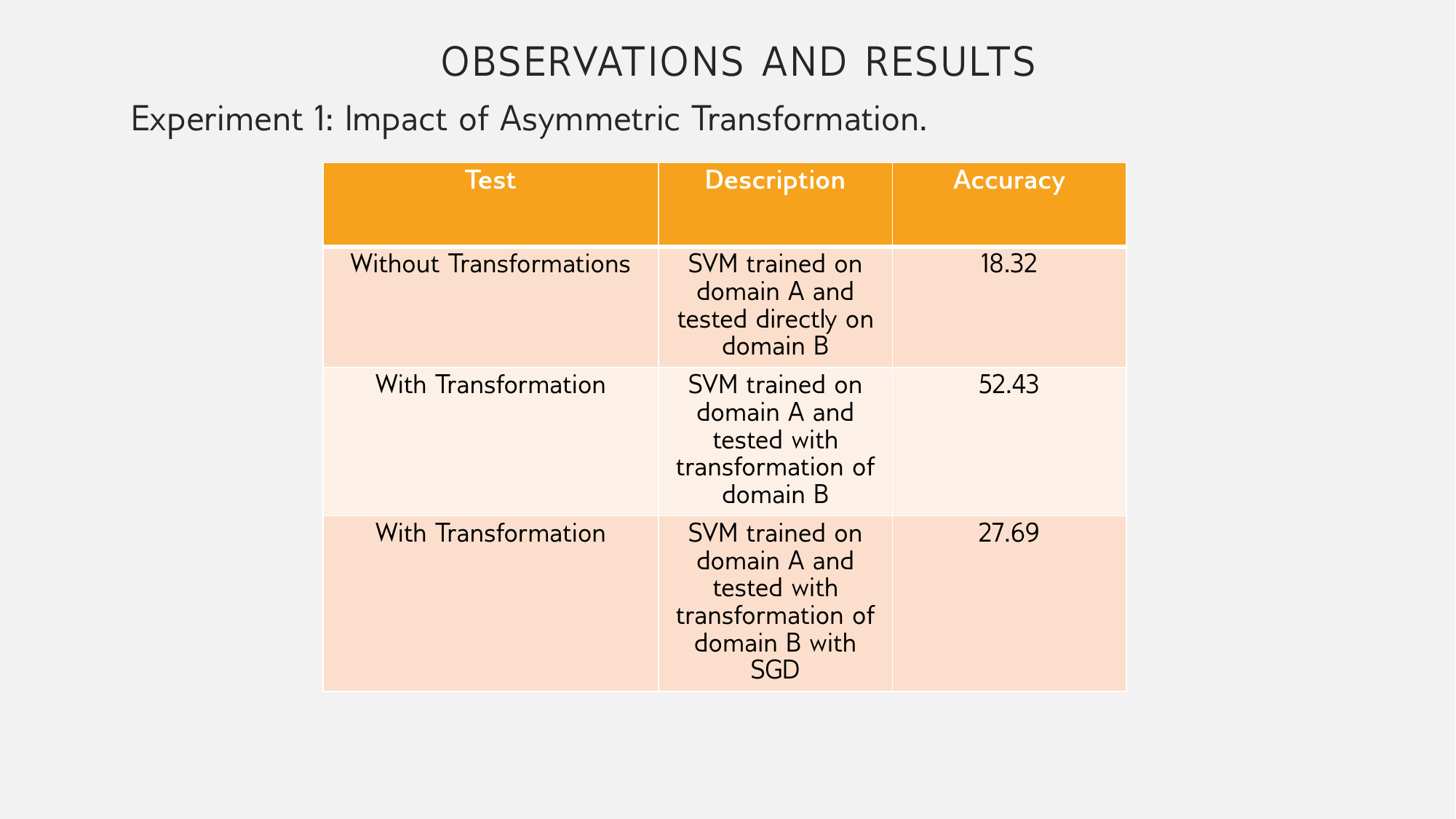

# Observations and results
Experiment 1: Impact of Asymmetric Transformation.
| Test | Description | Accuracy |
| --- | --- | --- |
| Without Transformations | SVM trained on domain A and tested directly on domain B | 18.32 |
| With Transformation | SVM trained on domain A and tested with transformation of domain B | 52.43 |
| With Transformation | SVM trained on domain A and tested with transformation of domain B with SGD | 27.69 |